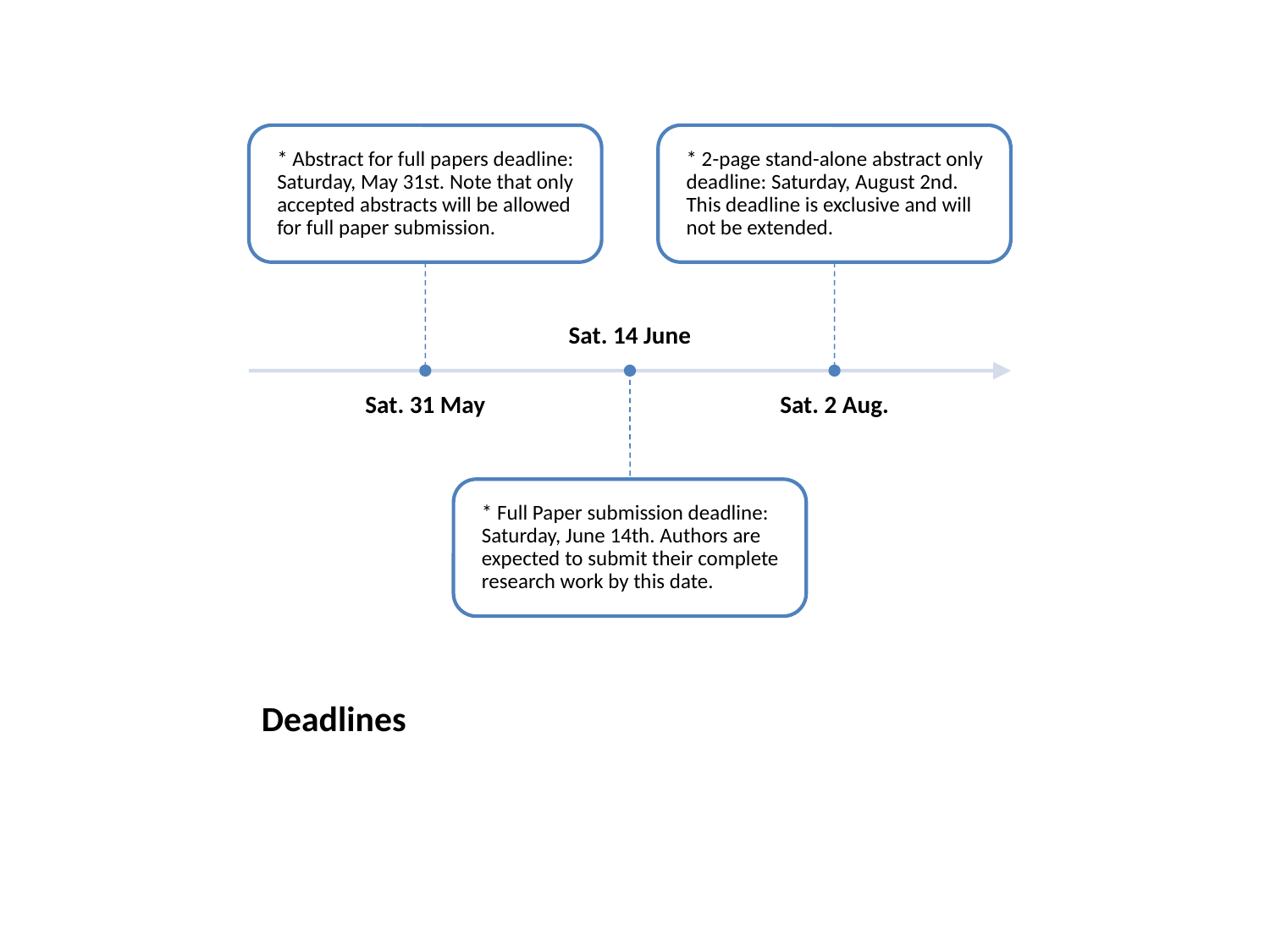

Sat. 31 May
* Abstract for full papers deadline: Saturday, May 31st. Note that only accepted abstracts will be allowed for full paper submission.
Sat. 14 June
* Full Paper submission deadline: Saturday, June 14th. Authors are expected to submit their complete research work by this date.
Sat. 2 Aug.
* 2-page stand-alone abstract only deadline: Saturday, August 2nd. This deadline is exclusive and will not be extended.
# Deadlines